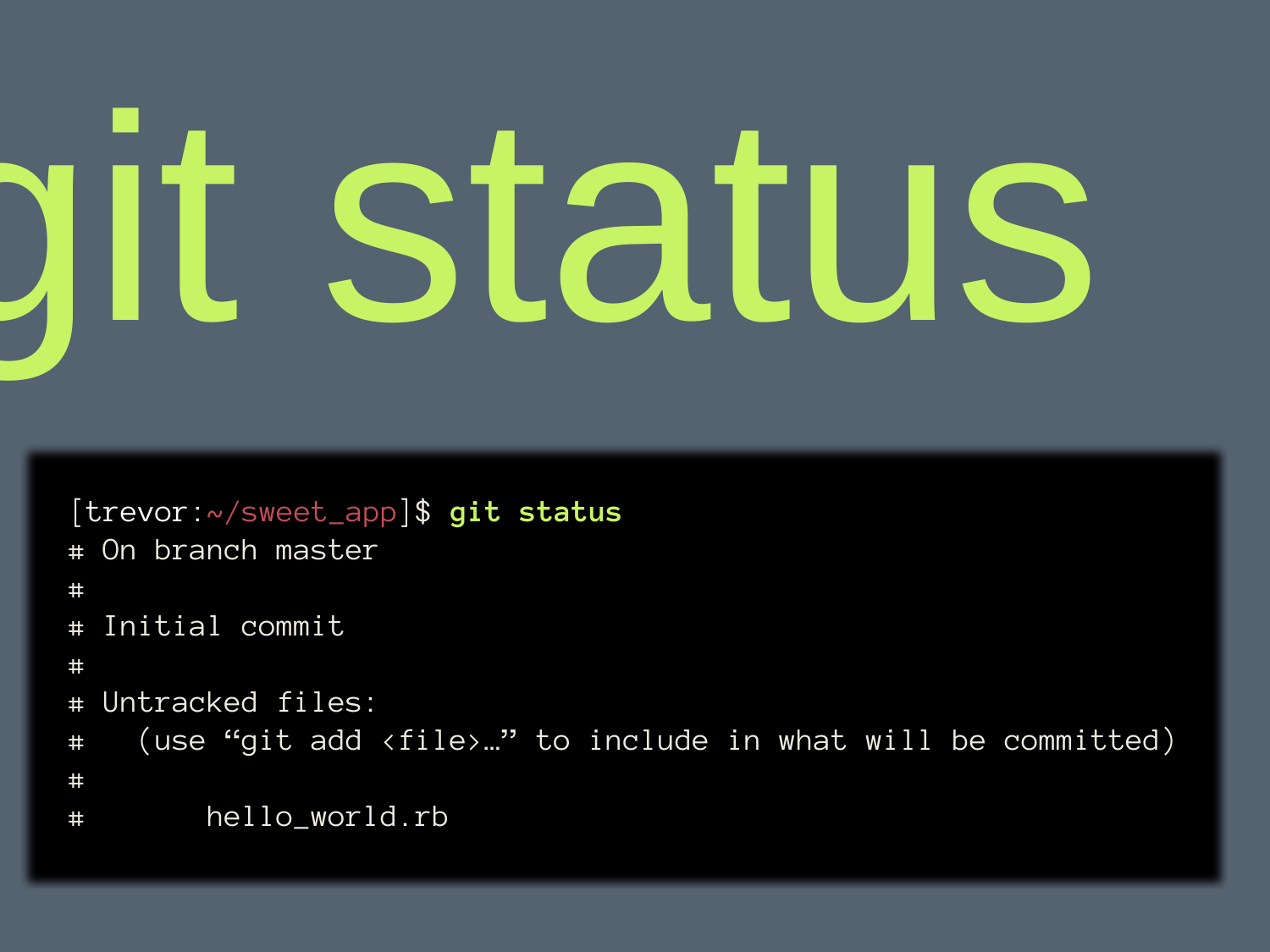

git status

[trevor:~/sweet_app]$ git status
# On branch master
#
# Initial commit
#
# Untracked files:
#   (use “git add <file>…” to include in what will be committed)
#
#       hello_world.rb